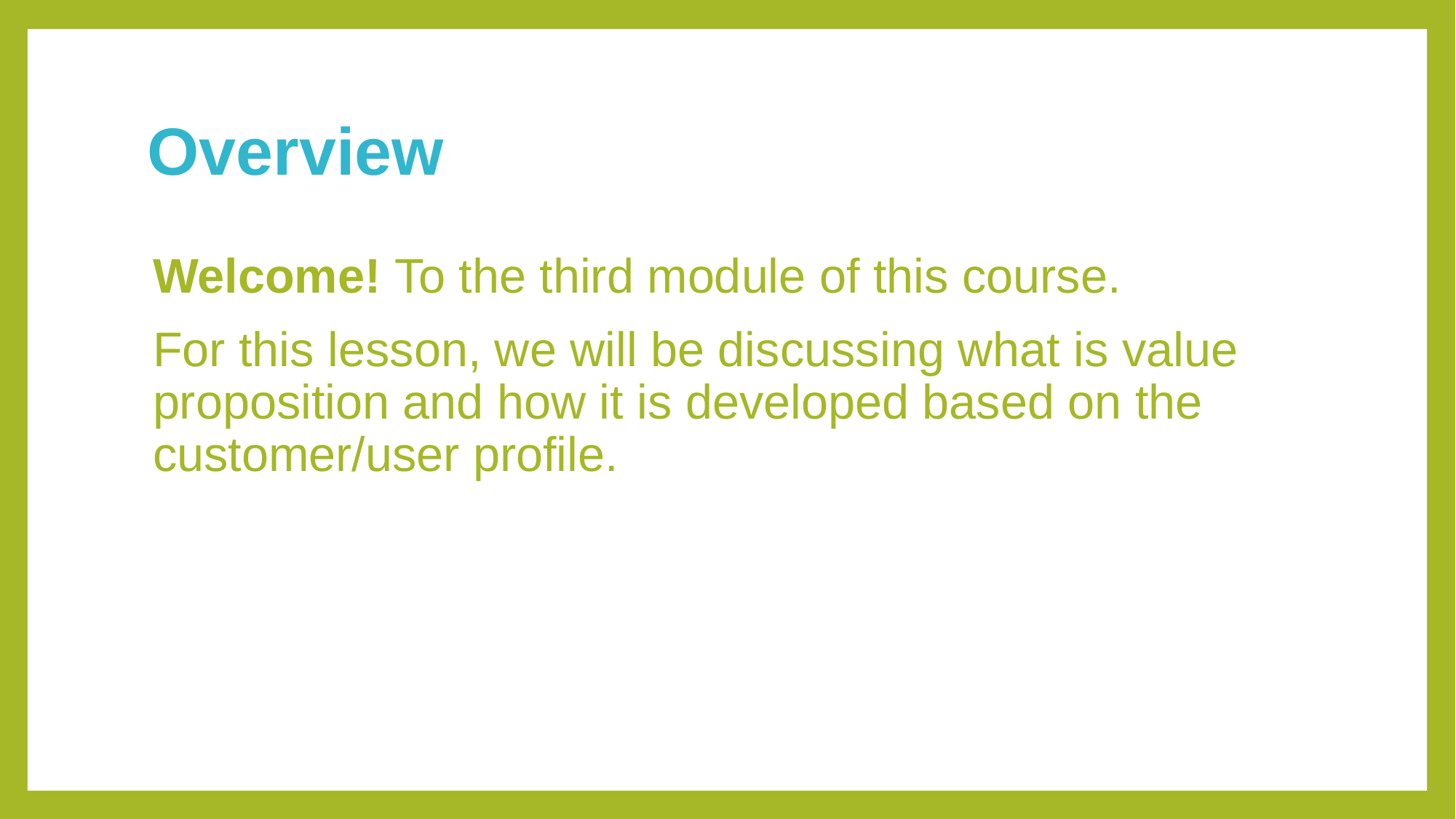

# Overview
Welcome! To the third module of this course.
For this lesson, we will be discussing what is value proposition and how it is developed based on the customer/user profile.